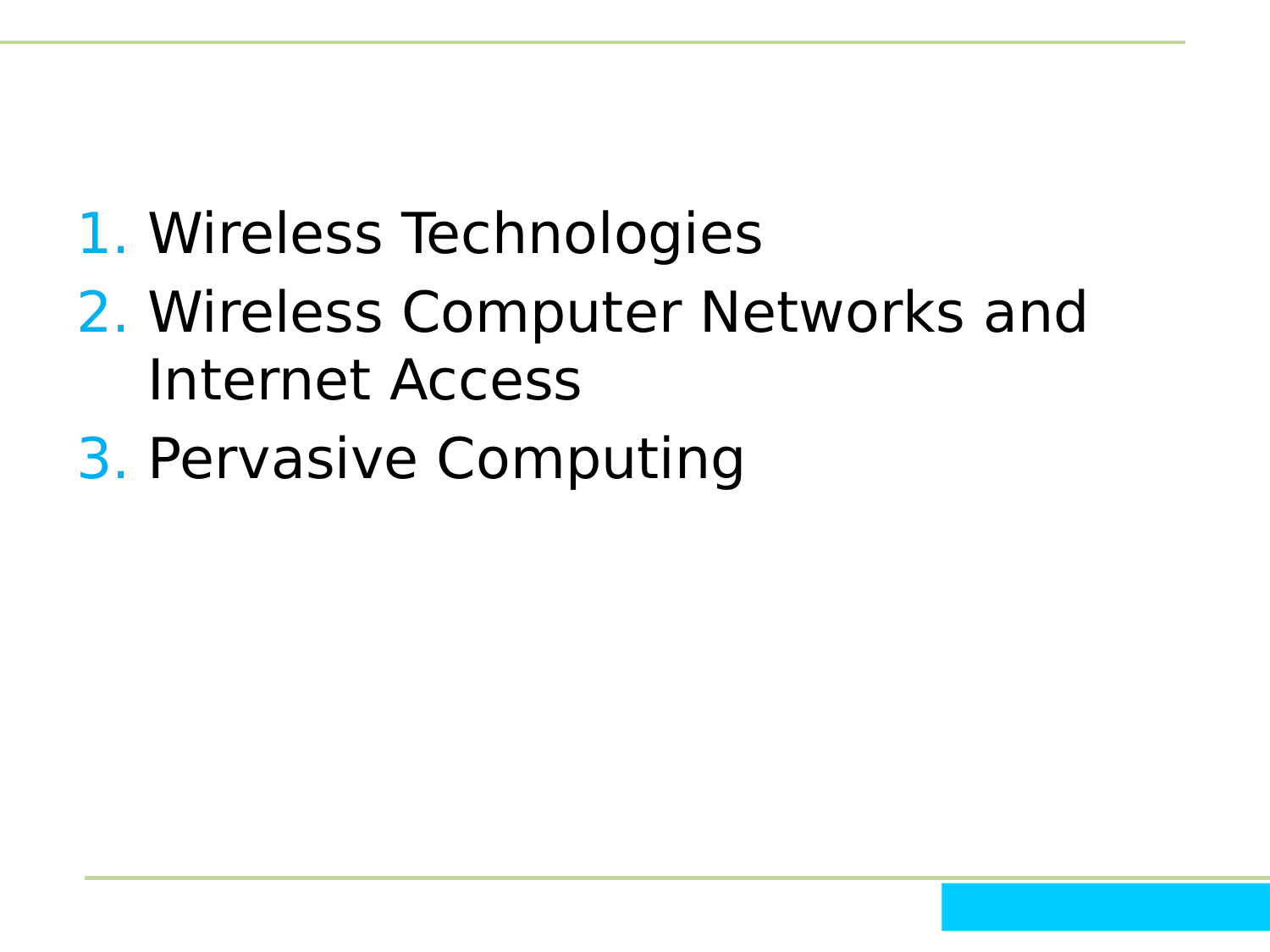

#
Wireless Technologies
Wireless Computer Networks and Internet Access
Pervasive Computing